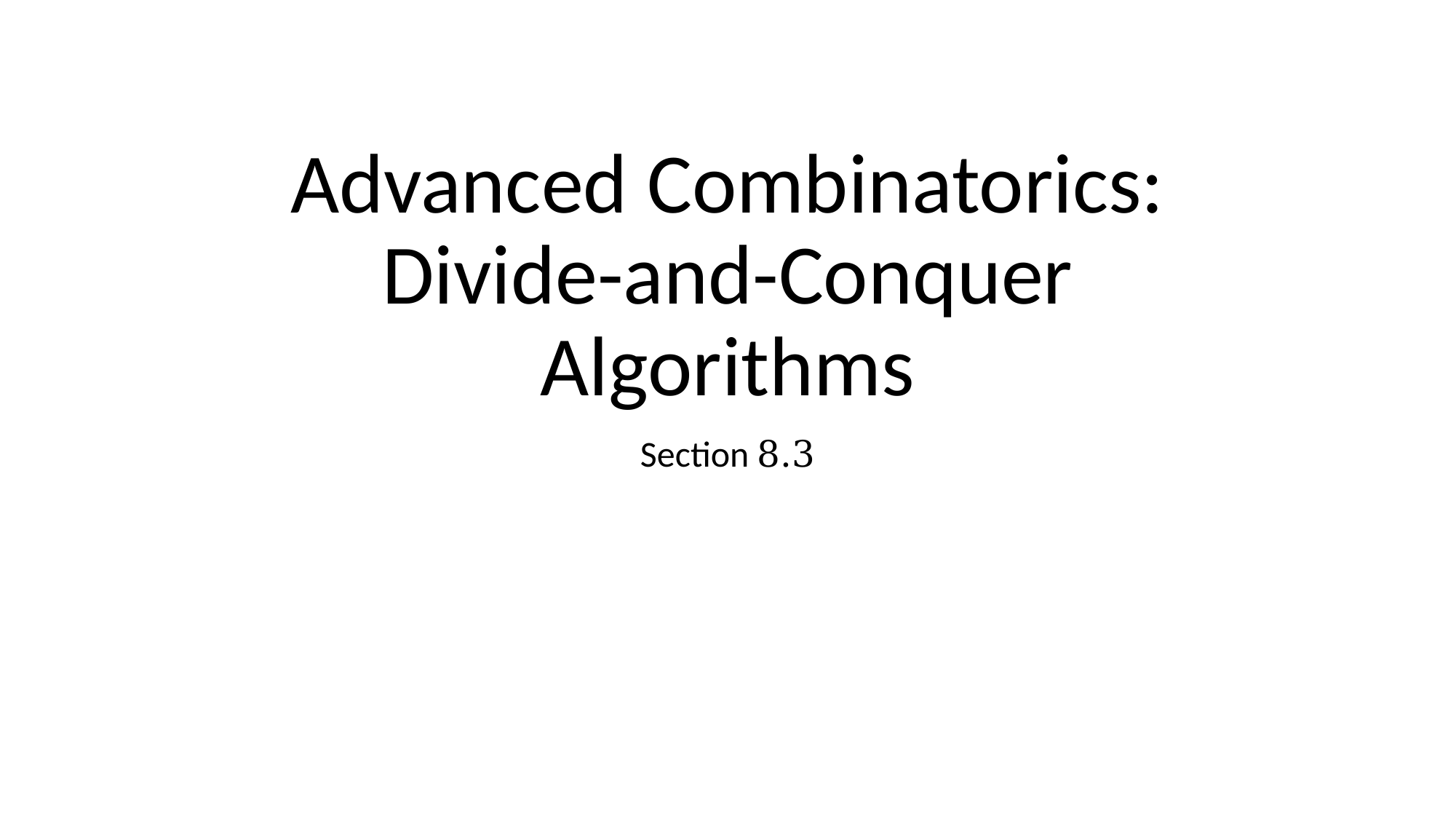

# Advanced Combinatorics: Divide-and-Conquer Algorithms
Section 8.3